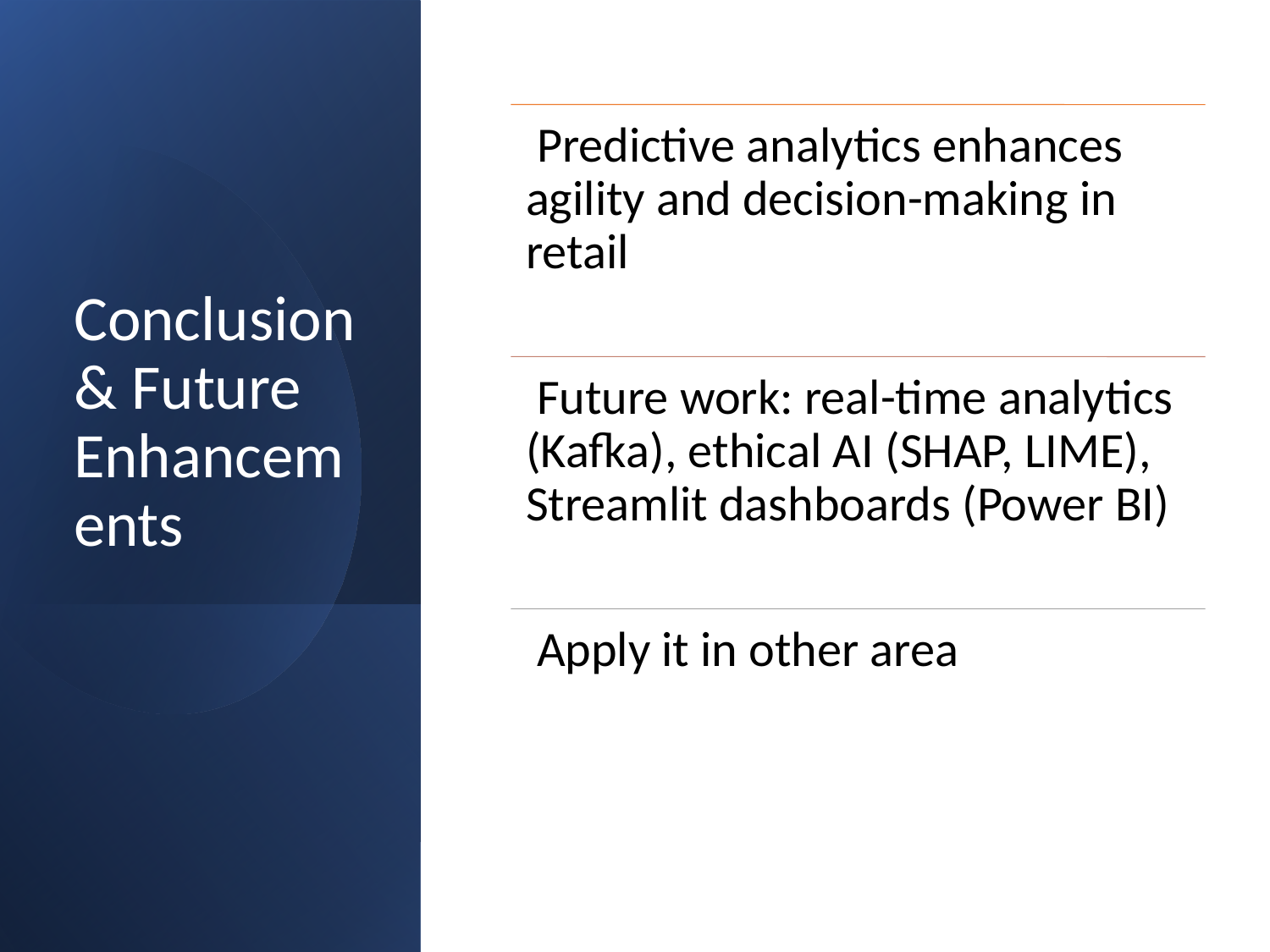

Predictive analytics enhances agility and decision-making in retail
 Future work: real-time analytics (Kafka), ethical AI (SHAP, LIME), Streamlit dashboards (Power BI)
 Apply it in other area

# Conclusion & Future Enhancements